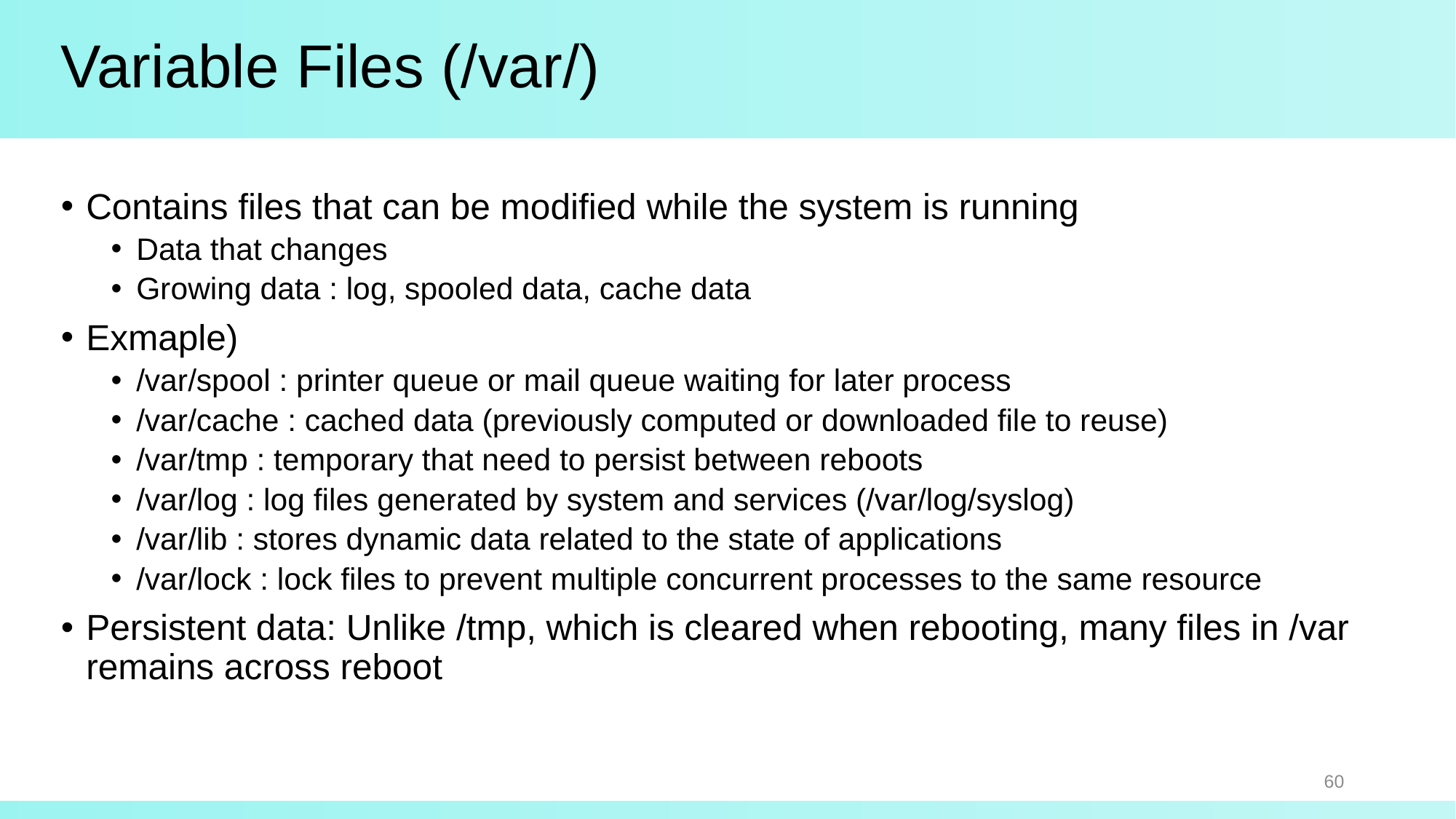

# Variable Files (/var/)
Contains files that can be modified while the system is running
Data that changes
Growing data : log, spooled data, cache data
Exmaple)
/var/spool : printer queue or mail queue waiting for later process
/var/cache : cached data (previously computed or downloaded file to reuse)
/var/tmp : temporary that need to persist between reboots
/var/log : log files generated by system and services (/var/log/syslog)
/var/lib : stores dynamic data related to the state of applications
/var/lock : lock files to prevent multiple concurrent processes to the same resource
Persistent data: Unlike /tmp, which is cleared when rebooting, many files in /var remains across reboot
60